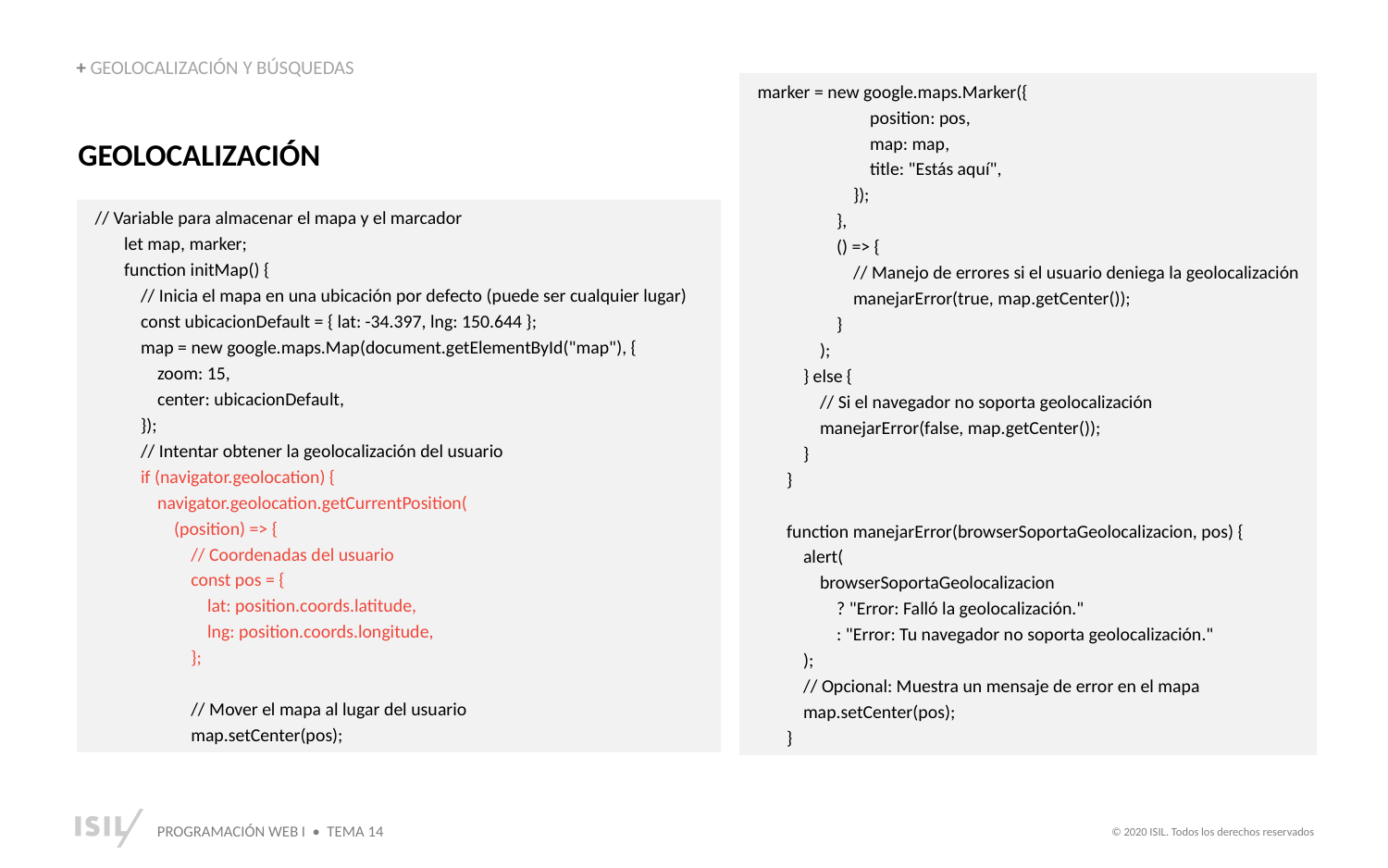

+ GEOLOCALIZACIÓN Y BÚSQUEDAS
 marker = new google.maps.Marker({
                            position: pos,
                            map: map,
                            title: "Estás aquí",
                        });
                    },
                    () => {
                        // Manejo de errores si el usuario deniega la geolocalización
                        manejarError(true, map.getCenter());
                    }
                );
            } else {
                // Si el navegador no soporta geolocalización
                manejarError(false, map.getCenter());
            }
        }

        function manejarError(browserSoportaGeolocalizacion, pos) {
            alert(
                browserSoportaGeolocalizacion
                    ? "Error: Falló la geolocalización."
                    : "Error: Tu navegador no soporta geolocalización."
            );
            // Opcional: Muestra un mensaje de error en el mapa
            map.setCenter(pos);
        }
 GEOLOCALIZACIÓN

 // Variable para almacenar el mapa y el marcador
        let map, marker;
        function initMap() {
            // Inicia el mapa en una ubicación por defecto (puede ser cualquier lugar)
            const ubicacionDefault = { lat: -34.397, lng: 150.644 };
            map = new google.maps.Map(document.getElementById("map"), {
                zoom: 15,
                center: ubicacionDefault,
            });
            // Intentar obtener la geolocalización del usuario
            if (navigator.geolocation) {
                navigator.geolocation.getCurrentPosition(
                    (position) => {
                        // Coordenadas del usuario
                        const pos = {
                            lat: position.coords.latitude,
                            lng: position.coords.longitude,
                        };

                        // Mover el mapa al lugar del usuario
                        map.setCenter(pos);